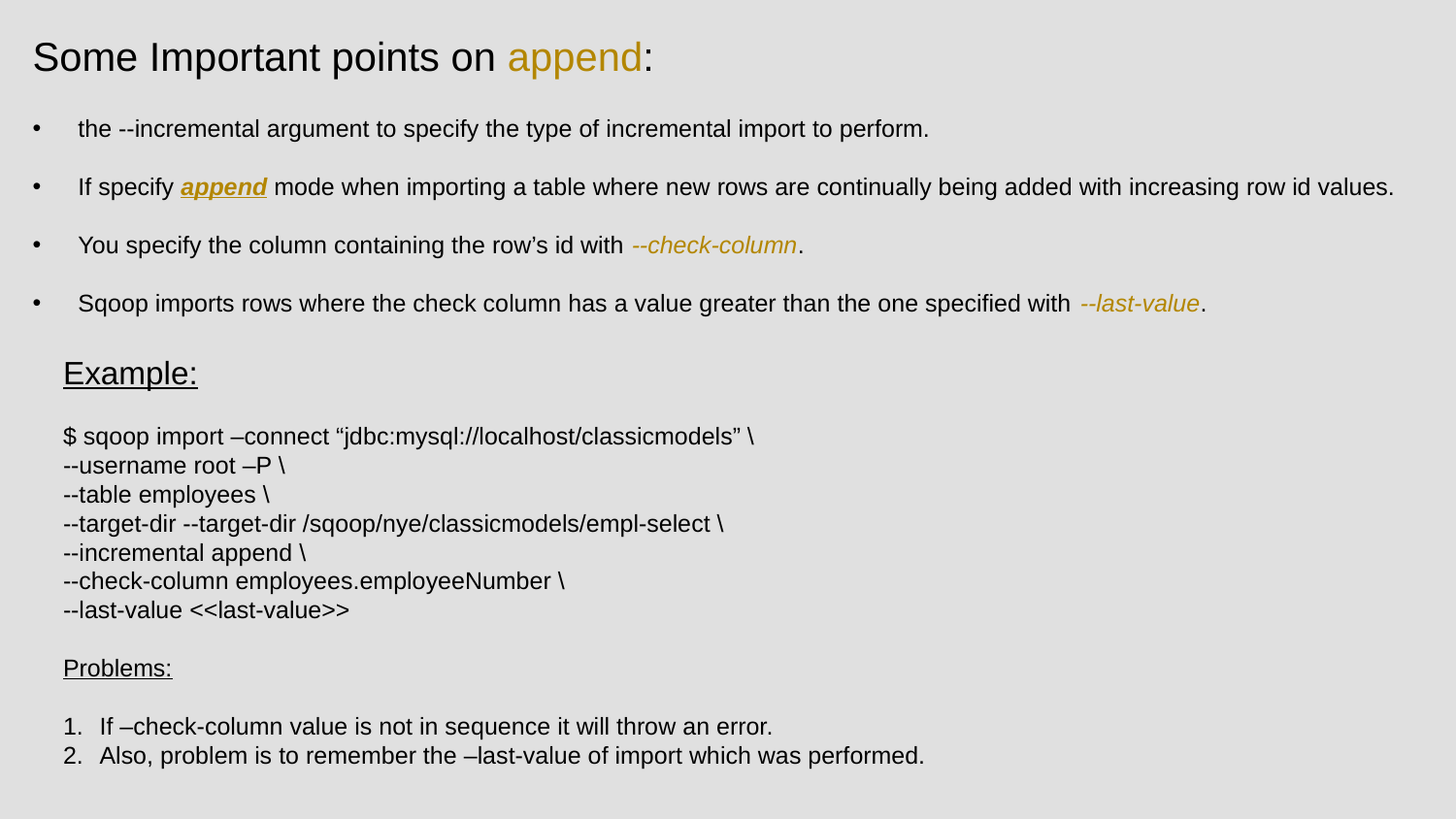

Some Important points on append:

the --incremental argument to specify the type of incremental import to perform.

If specify append mode when importing a table where new rows are continually being added with increasing row id values.

You specify the column containing the row’s id with --check-column.

Sqoop imports rows where the check column has a value greater than the one specified with --last-value.
Example:

$ sqoop import –connect “jdbc:mysql://localhost/classicmodels” \
--username root –P \
--table employees \
--target-dir --target-dir /sqoop/nye/classicmodels/empl-select \
--incremental append \
--check-column employees.employeeNumber \
--last-value <<last-value>>

Problems:

If –check-column value is not in sequence it will throw an error.
Also, problem is to remember the –last-value of import which was performed.